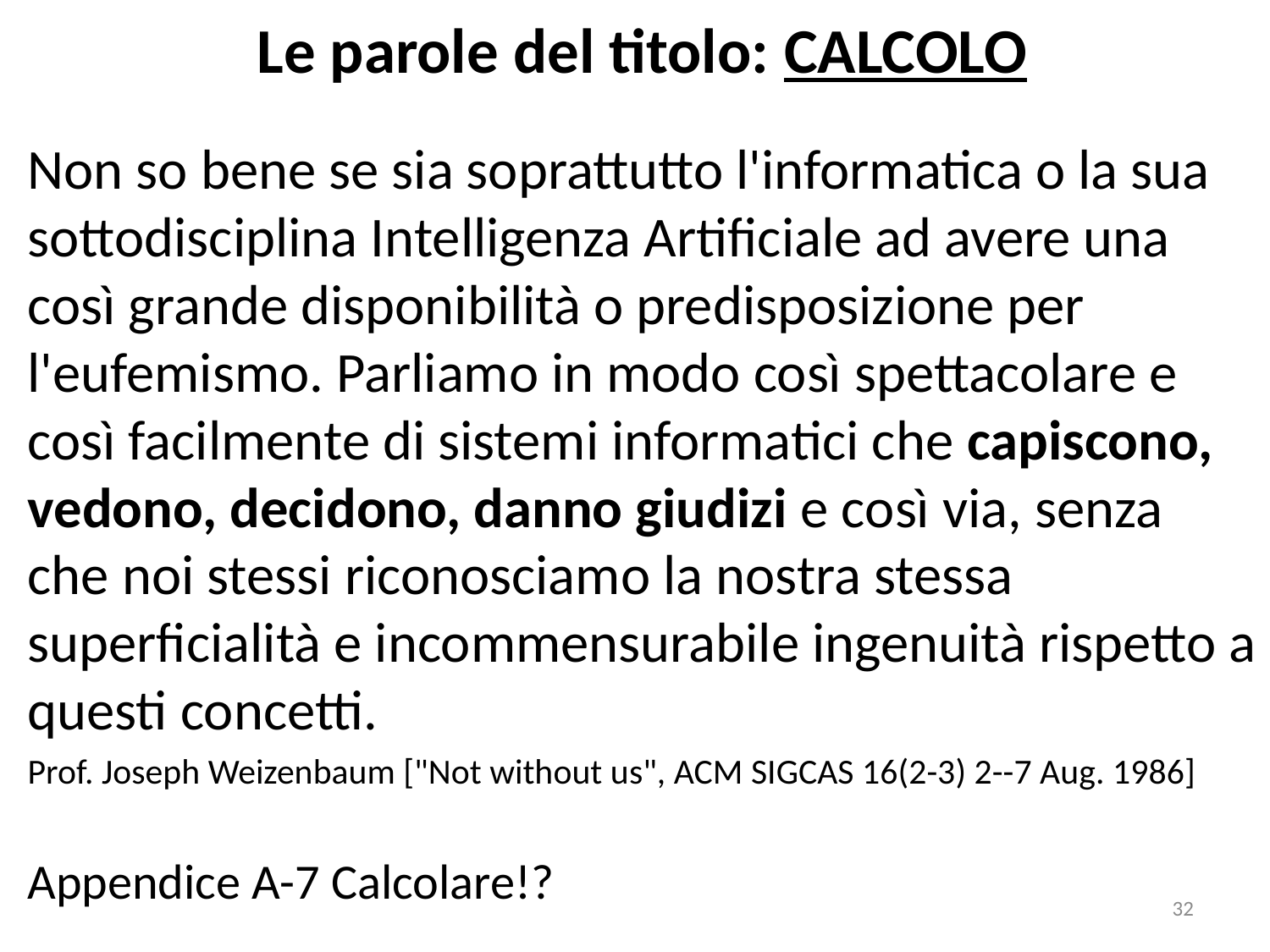

# Le parole del titolo: CALCOLO
Non so bene se sia soprattutto l'informatica o la sua sottodisciplina Intelligenza Artificiale ad avere una così grande disponibilità o predisposizione per l'eufemismo. Parliamo in modo così spettacolare e così facilmente di sistemi informatici che capiscono, vedono, decidono, danno giudizi e così via, senza che noi stessi riconosciamo la nostra stessa superficialità e incommensurabile ingenuità rispetto a questi concetti.
Prof. Joseph Weizenbaum ["Not without us", ACM SIGCAS 16(2-3) 2--7 Aug. 1986]

Appendice A-7 Calcolare!?
32